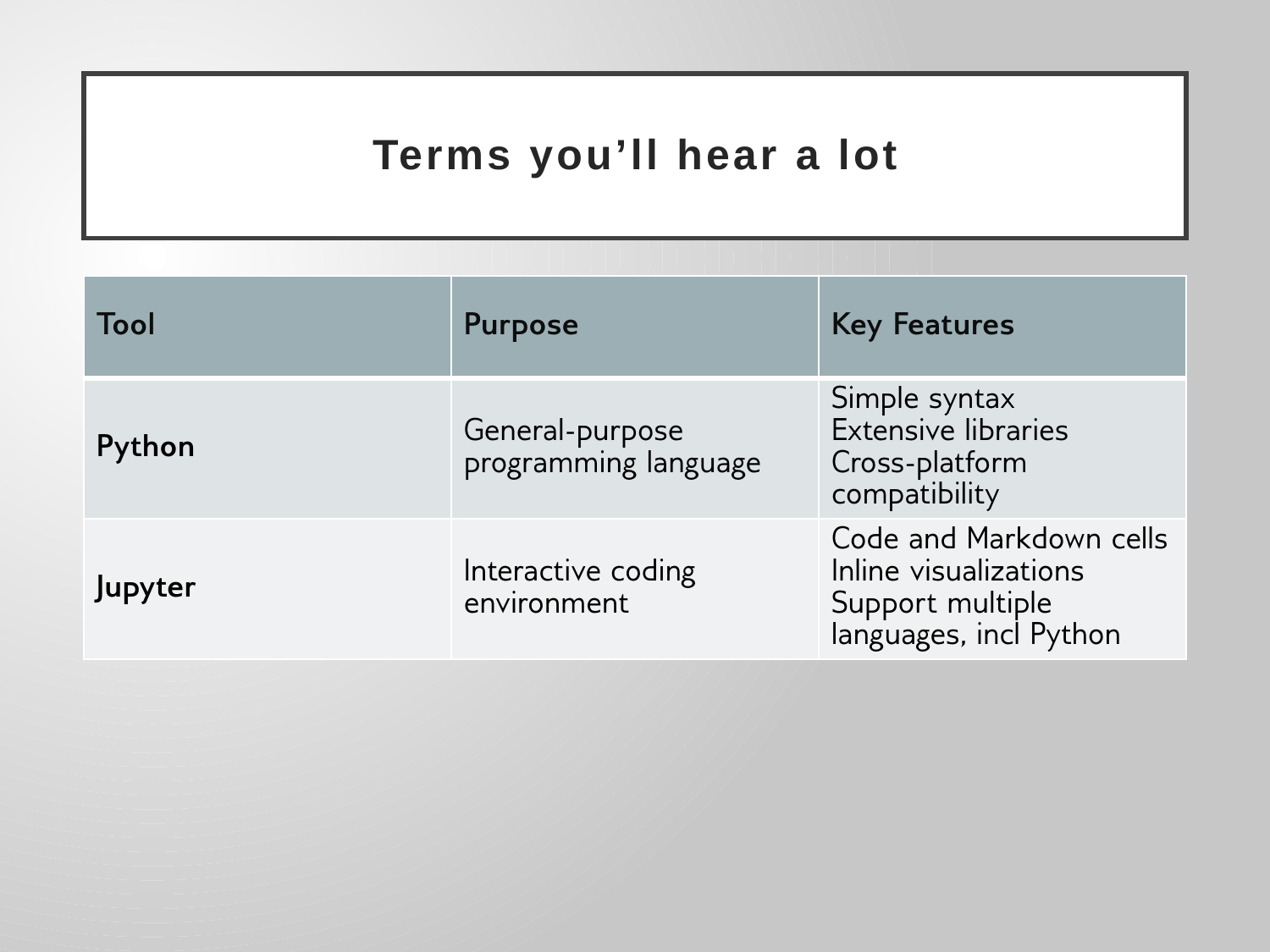

# Terms you’ll hear a lot
| Tool | Purpose | Key Features |
| --- | --- | --- |
| Python | General-purpose programming language | Simple syntax Extensive libraries Cross-platform compatibility |
| Jupyter | Interactive coding environment | Code and Markdown cells Inline visualizations Support multiple languages, incl Python |